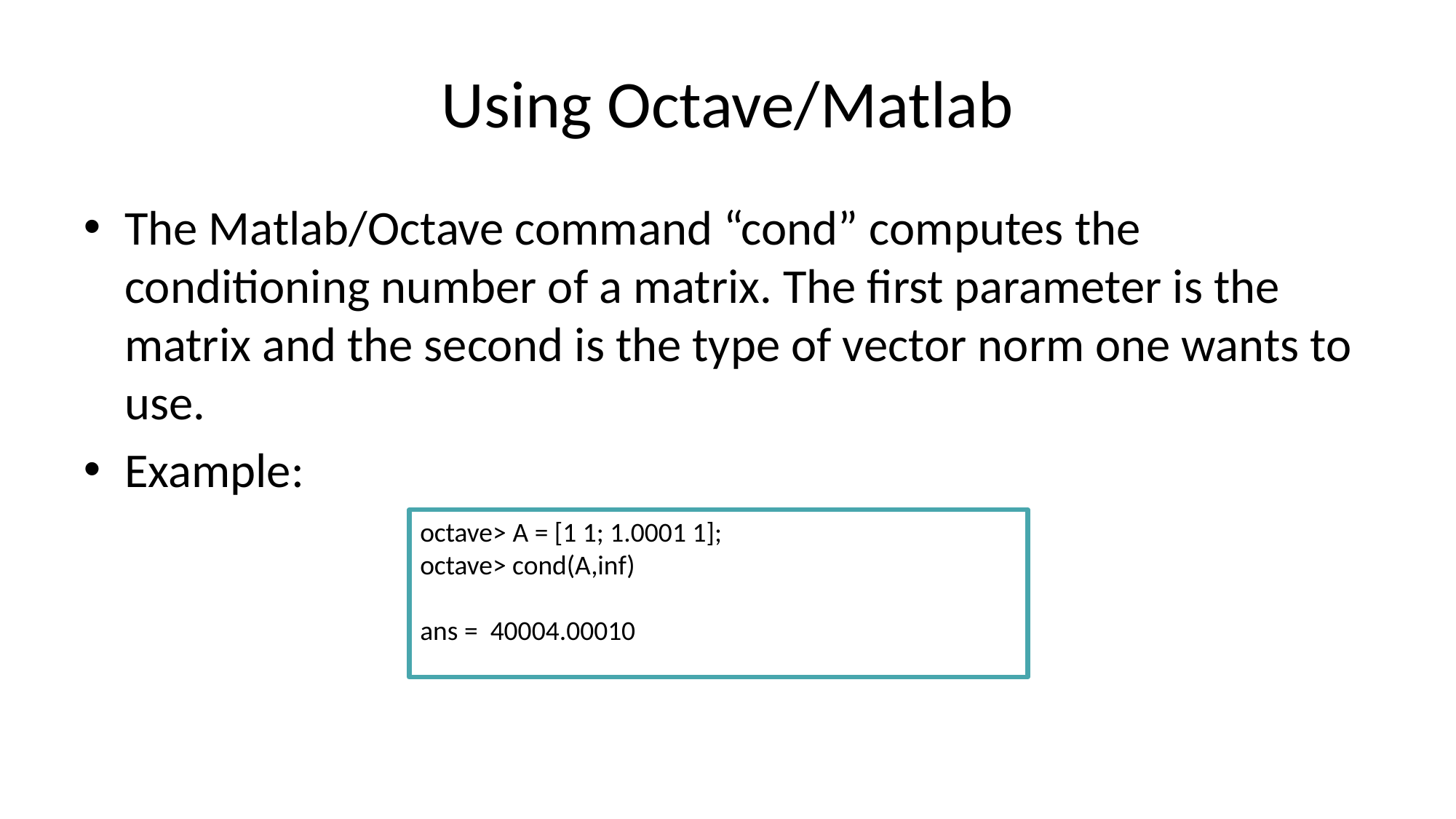

# Using Octave/Matlab
The Matlab/Octave command “cond” computes the conditioning number of a matrix. The first parameter is the matrix and the second is the type of vector norm one wants to use.
Example:
octave> A = [1 1; 1.0001 1];
octave> cond(A,inf)

ans =  40004.00010